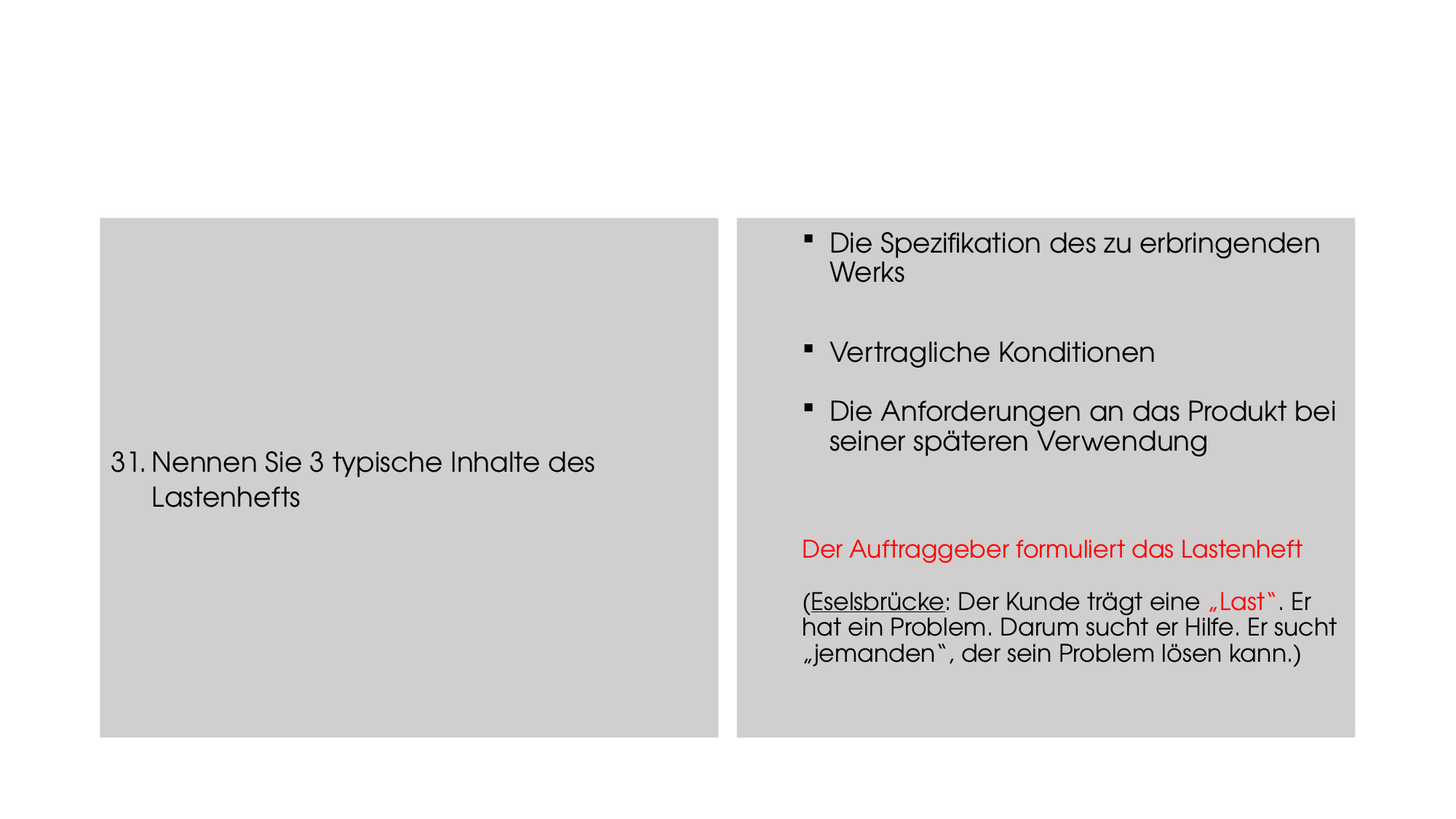

Nennen Sie 3 typische Inhalte des Lastenhefts
Die Spezifikation des zu erbringenden Werks

Vertragliche Konditionen

Die Anforderungen an das Produkt bei seiner späteren Verwendung

Der Auftraggeber formuliert das Lastenheft

(Eselsbrücke: Der Kunde trägt eine „Last“. Er hat ein Problem. Darum sucht er Hilfe. Er sucht „jemanden“, der sein Problem lösen kann.)